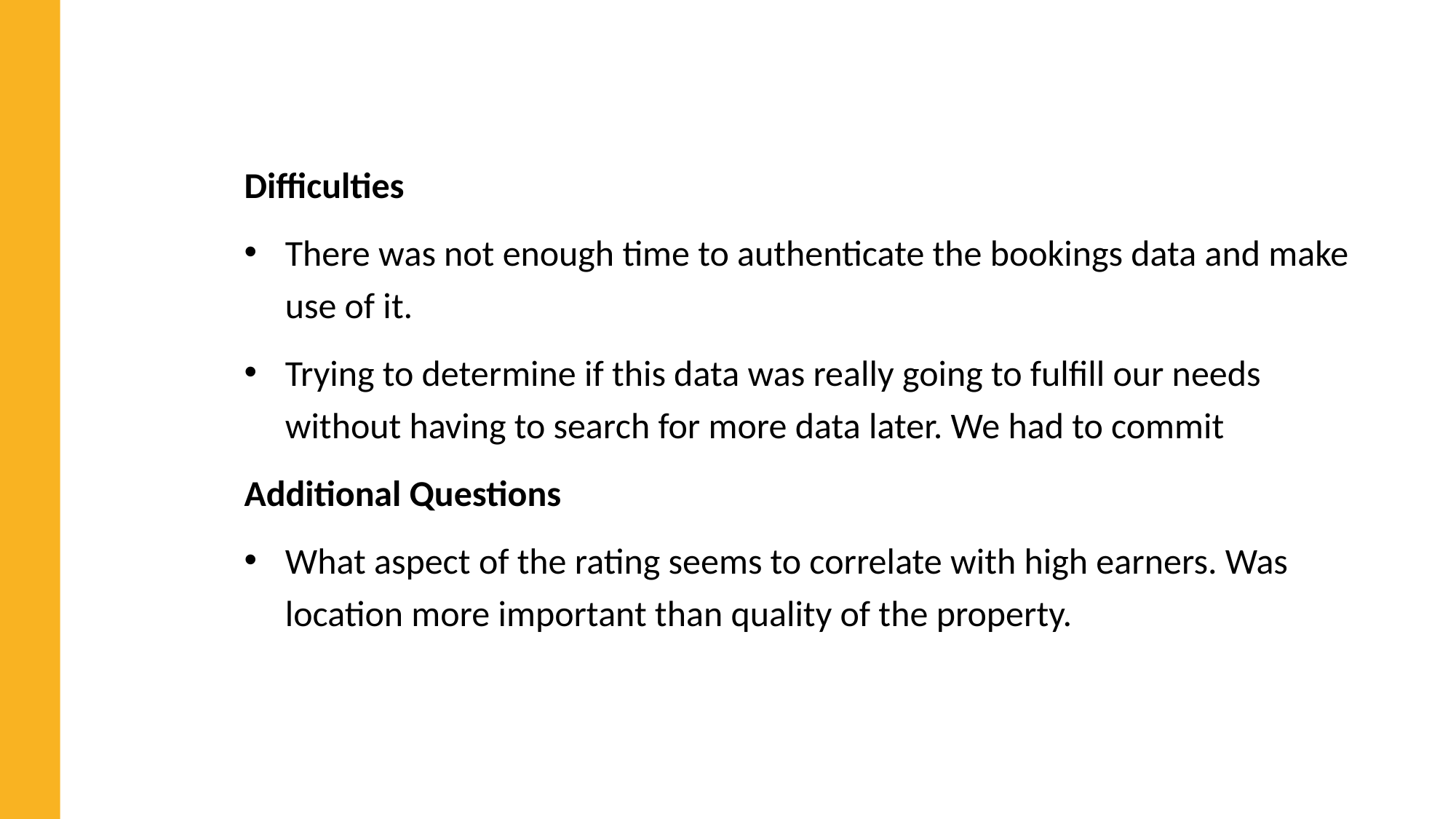

Difficulties
There was not enough time to authenticate the bookings data and make use of it.
Trying to determine if this data was really going to fulfill our needs without having to search for more data later. We had to commit
Additional Questions
What aspect of the rating seems to correlate with high earners. Was location more important than quality of the property.